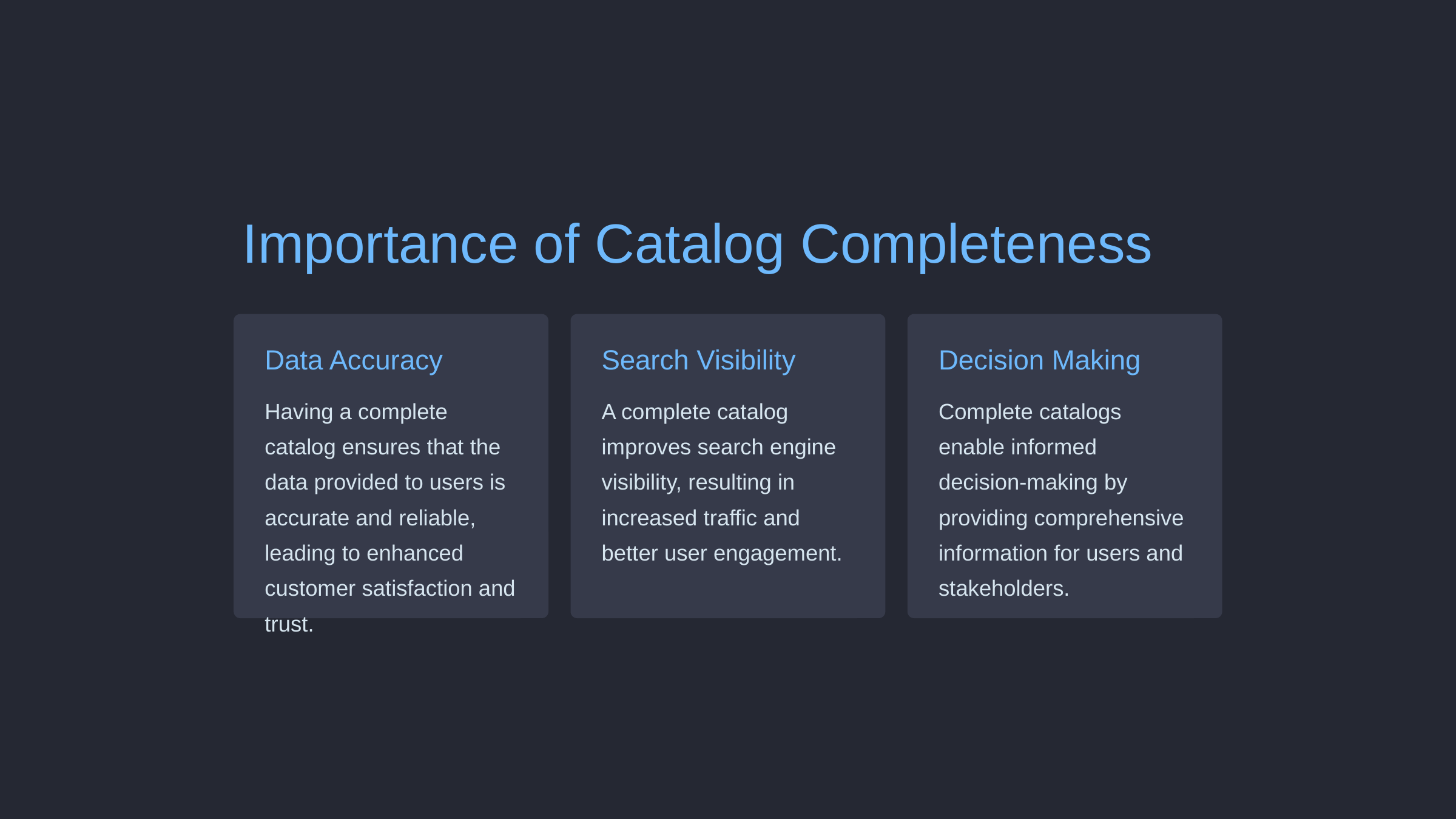

Importance of Catalog Completeness

Data Accuracy
Search Visibility
Decision Making
Having a complete catalog ensures that the data provided to users is accurate and reliable, leading to enhanced customer satisfaction and trust.
A complete catalog improves search engine visibility, resulting in increased traffic and better user engagement.
Complete catalogs enable informed decision-making by providing comprehensive information for users and stakeholders.